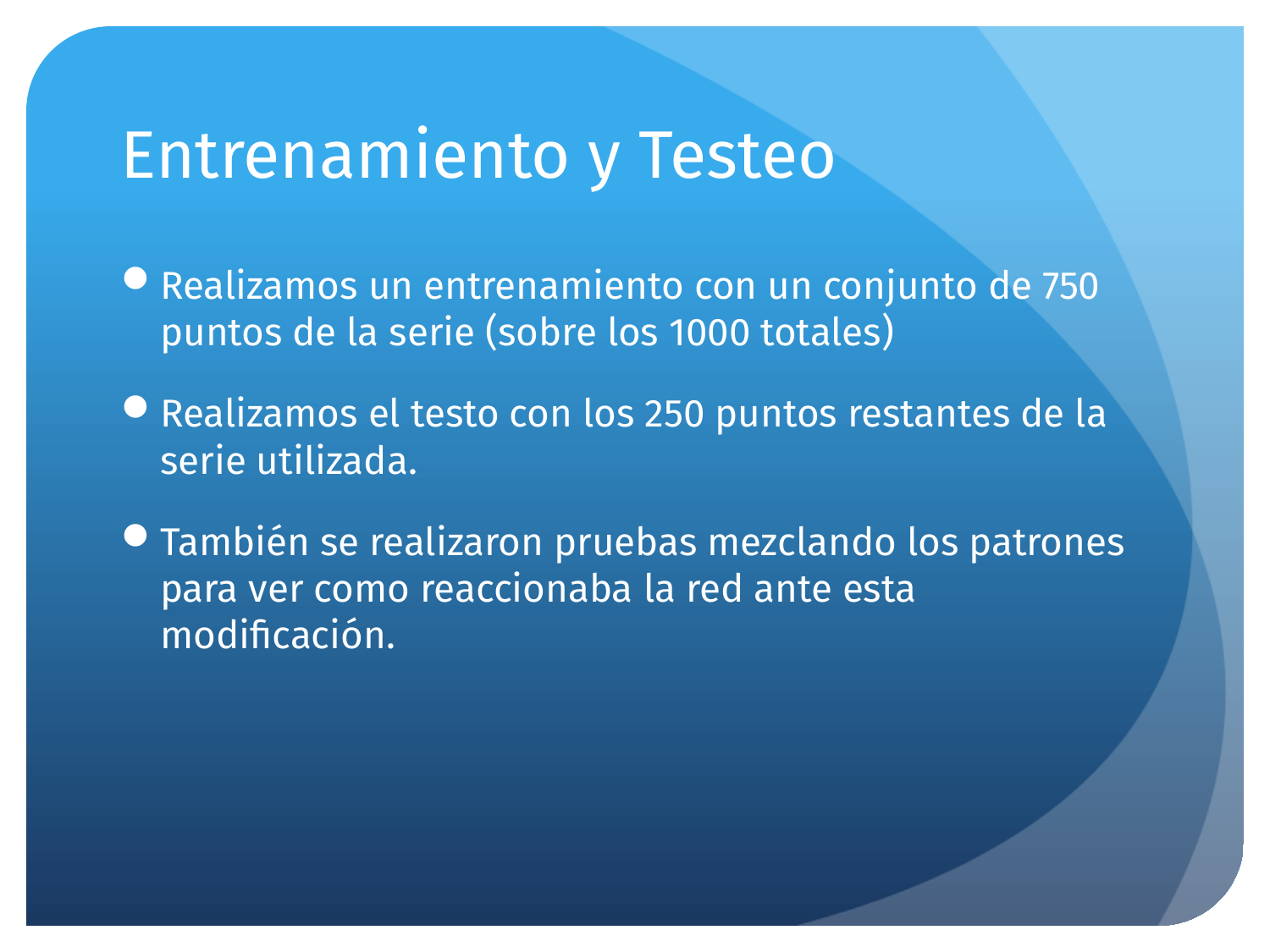

# Entrenamiento y Testeo
Realizamos un entrenamiento con un conjunto de 750 puntos de la serie (sobre los 1000 totales)
Realizamos el testo con los 250 puntos restantes de la serie utilizada.
También se realizaron pruebas mezclando los patrones para ver como reaccionaba la red ante esta modificación.